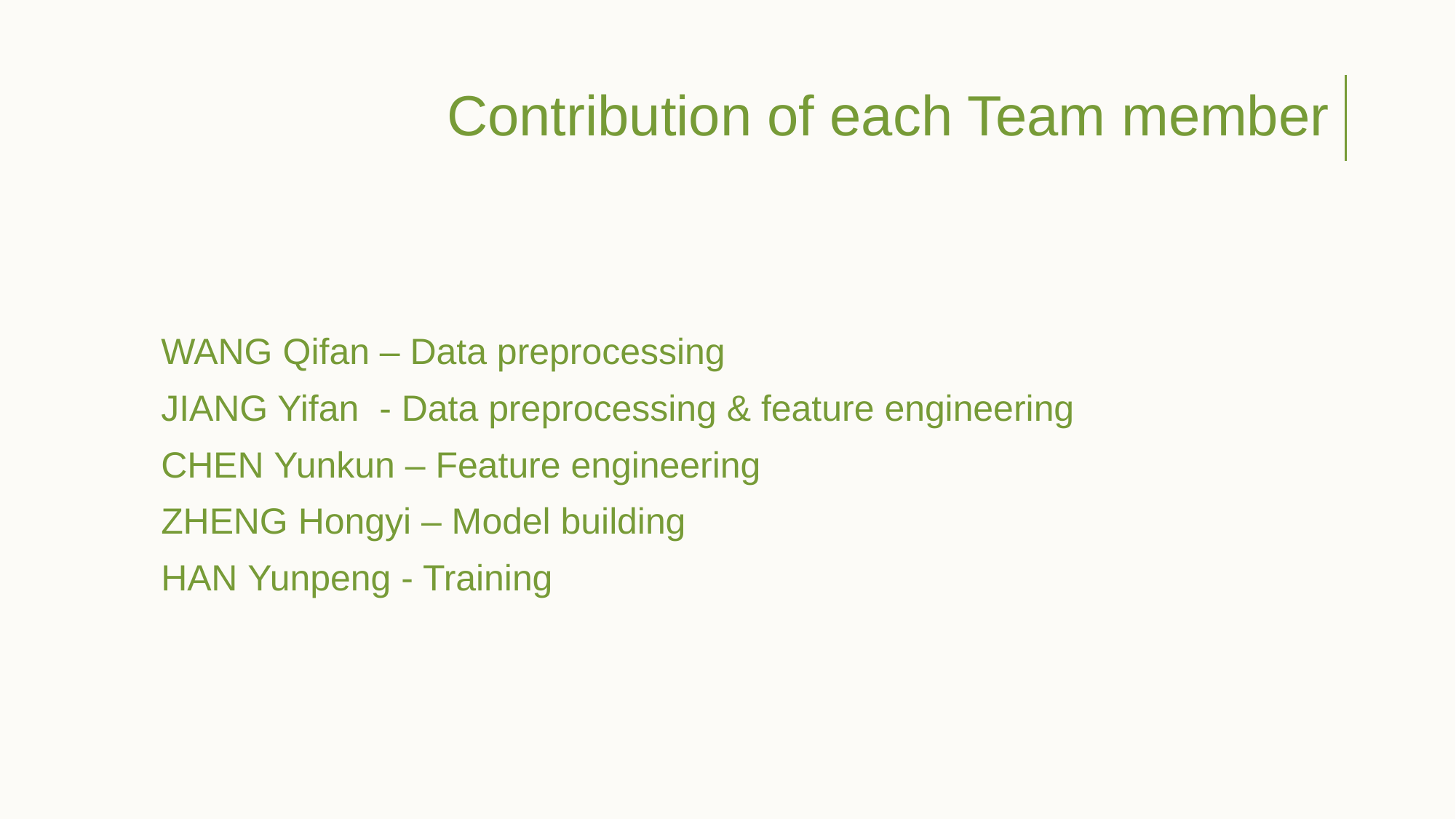

Contribution of each Team member
WANG Qifan – Data preprocessing
JIANG Yifan	- Data preprocessing & feature engineering
CHEN Yunkun – Feature engineering
ZHENG Hongyi – Model building
HAN Yunpeng - Training